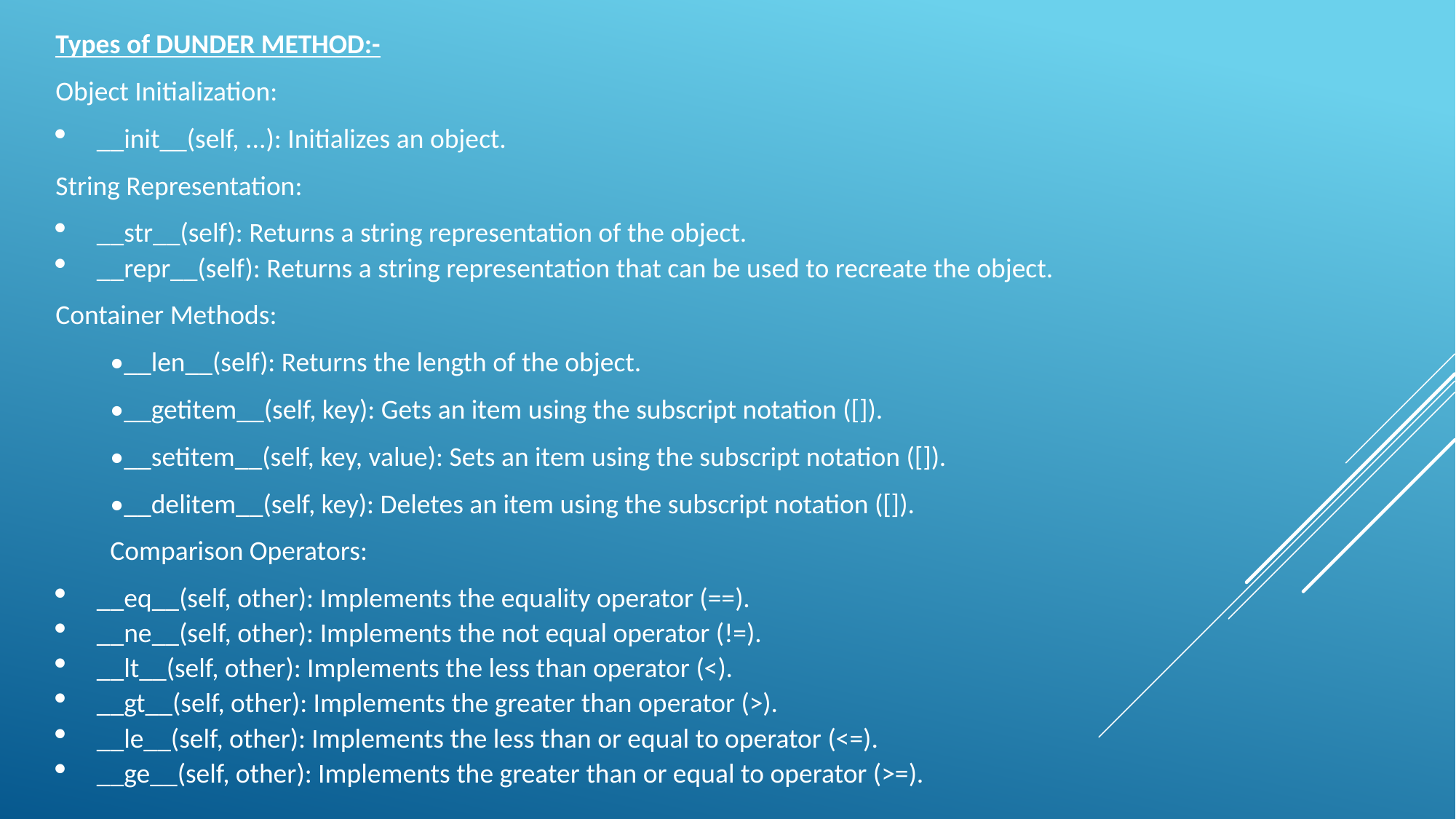

Types of DUNDER METHOD:-
Object Initialization:
__init__(self, ...): Initializes an object.
String Representation:
__str__(self): Returns a string representation of the object.
__repr__(self): Returns a string representation that can be used to recreate the object.
Container Methods:
•__len__(self): Returns the length of the object.
•__getitem__(self, key): Gets an item using the subscript notation ([]).
•__setitem__(self, key, value): Sets an item using the subscript notation ([]).
•__delitem__(self, key): Deletes an item using the subscript notation ([]).
Comparison Operators:
__eq__(self, other): Implements the equality operator (==).
__ne__(self, other): Implements the not equal operator (!=).
__lt__(self, other): Implements the less than operator (<).
__gt__(self, other): Implements the greater than operator (>).
__le__(self, other): Implements the less than or equal to operator (<=).
__ge__(self, other): Implements the greater than or equal to operator (>=).